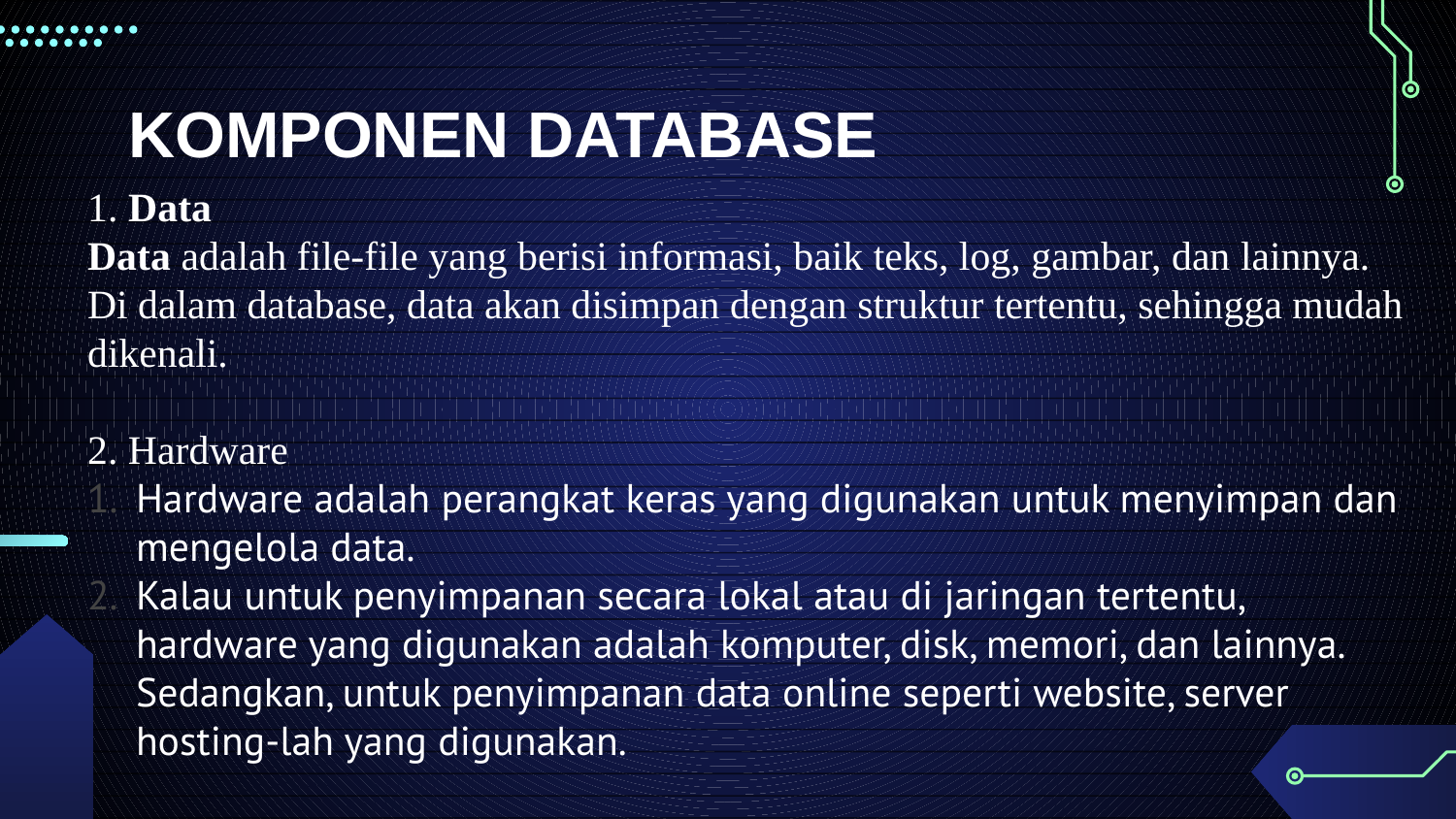

# KOMPONEN DATABASE
1. Data
Data adalah file-file yang berisi informasi, baik teks, log, gambar, dan lainnya. Di dalam database, data akan disimpan dengan struktur tertentu, sehingga mudah dikenali.

2. Hardware
Hardware adalah perangkat keras yang digunakan untuk menyimpan dan mengelola data.
Kalau untuk penyimpanan secara lokal atau di jaringan tertentu, hardware yang digunakan adalah komputer, disk, memori, dan lainnya. Sedangkan, untuk penyimpanan data online seperti website, server hosting-lah yang digunakan.